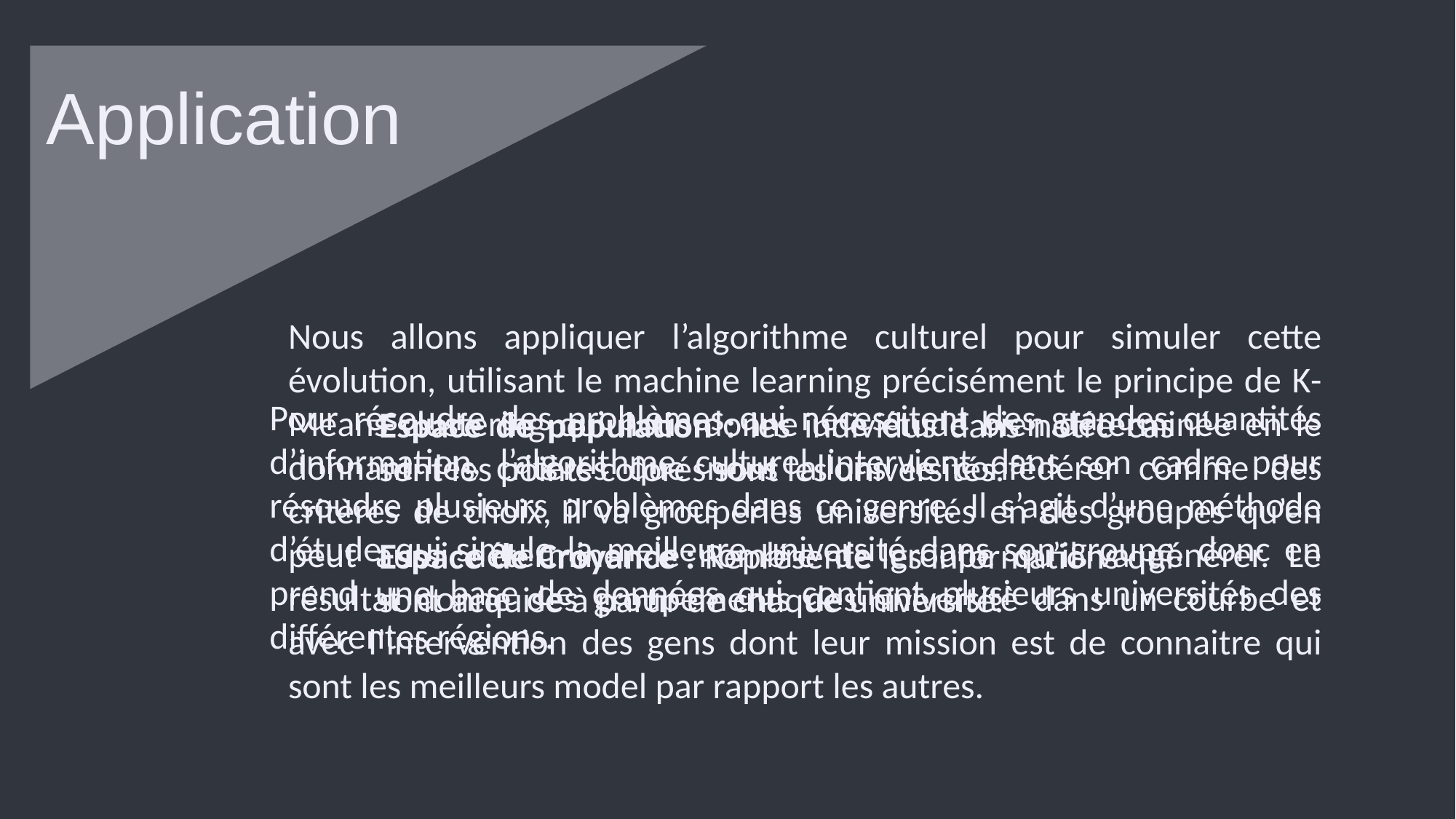

Application

Nous allons appliquer l’algorithme culturel pour simuler cette évolution, utilisant le machine learning précisément le principe de K- Means clustering qui nous donne une étude bien déterminée en le donnant les critères que nous allons le confédérer comme des critères de choix, il va grouperles universités en des groupes qu’en peut aussi déterminer le nombre de groupe qu’il va générer. Le résultat donne des groupements des universitè dans un courbe et avec l’intervention des gens dont leur mission est de connaitre qui sont les meilleurs model par rapport les autres.
Pour résoudre des problèmes qui nécessitent des grandes quantités d’information, l’algorithme culturel intervient dans son cadre pour résoudre plusieurs problèmes dans ce genre. Il s’agit d’une méthode d’étude qui simule la meilleure université dans son groupe, donc en prend une base de données qui contient plusieurs universités des diﬀérentes régions.
Espace de population : les individus dans notre cas sont les points colorés sont les universités.

Espace de Croyance : Représente les informations qui sont acquise à partir de chaque université.